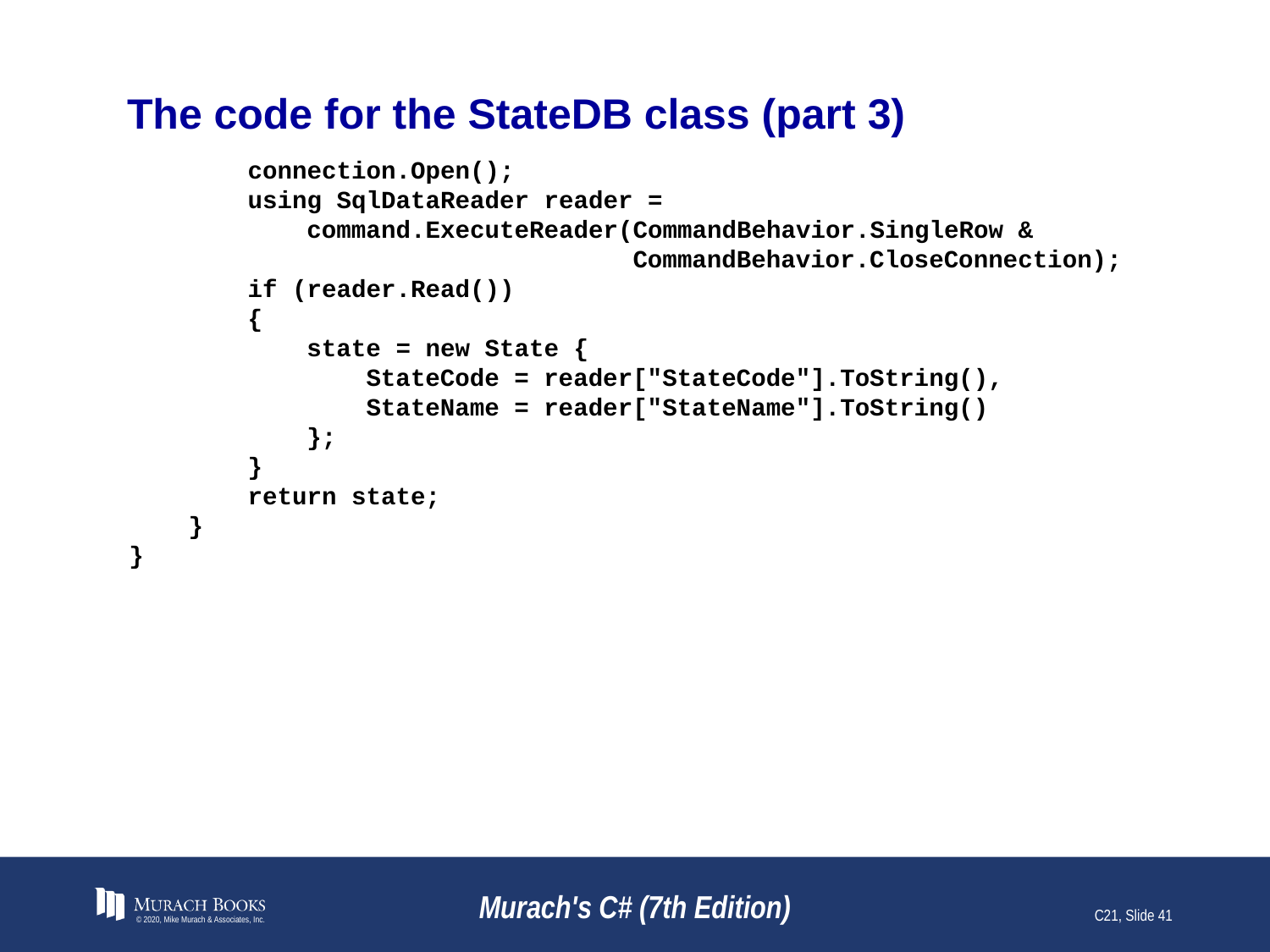

# The code for the StateDB class (part 3)
        connection.Open();
        using SqlDataReader reader =
            command.ExecuteReader(CommandBehavior.SingleRow &
                                  CommandBehavior.CloseConnection);
        if (reader.Read())
        {
            state = new State {
                StateCode = reader["StateCode"].ToString(),
                StateName = reader["StateName"].ToString()
            };
        }
        return state;
    }
}
© 2020, Mike Murach & Associates, Inc.
Murach's C# (7th Edition)

C21, Slide 41